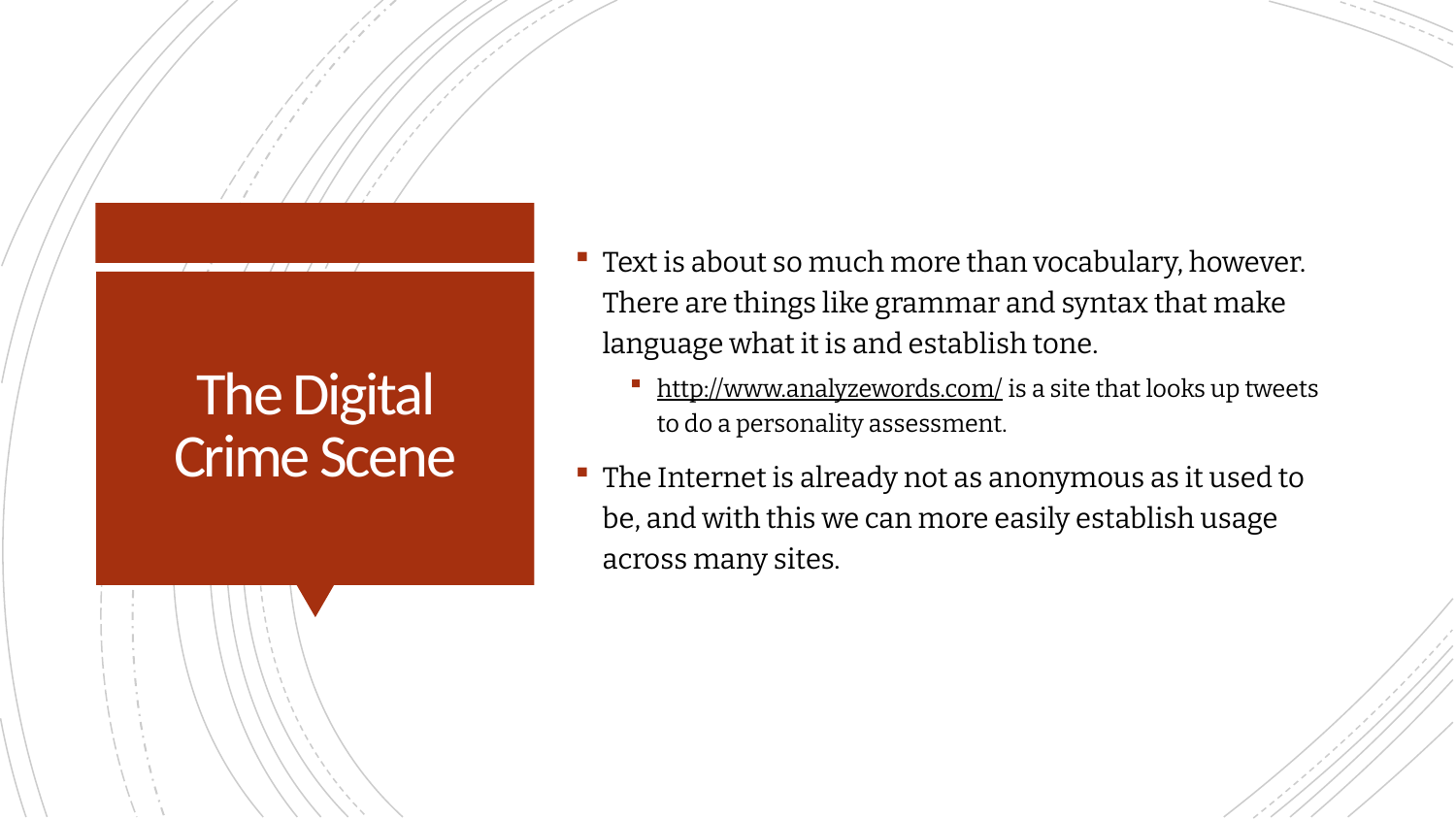

Text is about so much more than vocabulary, however. There are things like grammar and syntax that make language what it is and establish tone.
http://www.analyzewords.com/ is a site that looks up tweets to do a personality assessment.
The Internet is already not as anonymous as it used to be, and with this we can more easily establish usage across many sites.
# The Digital Crime Scene